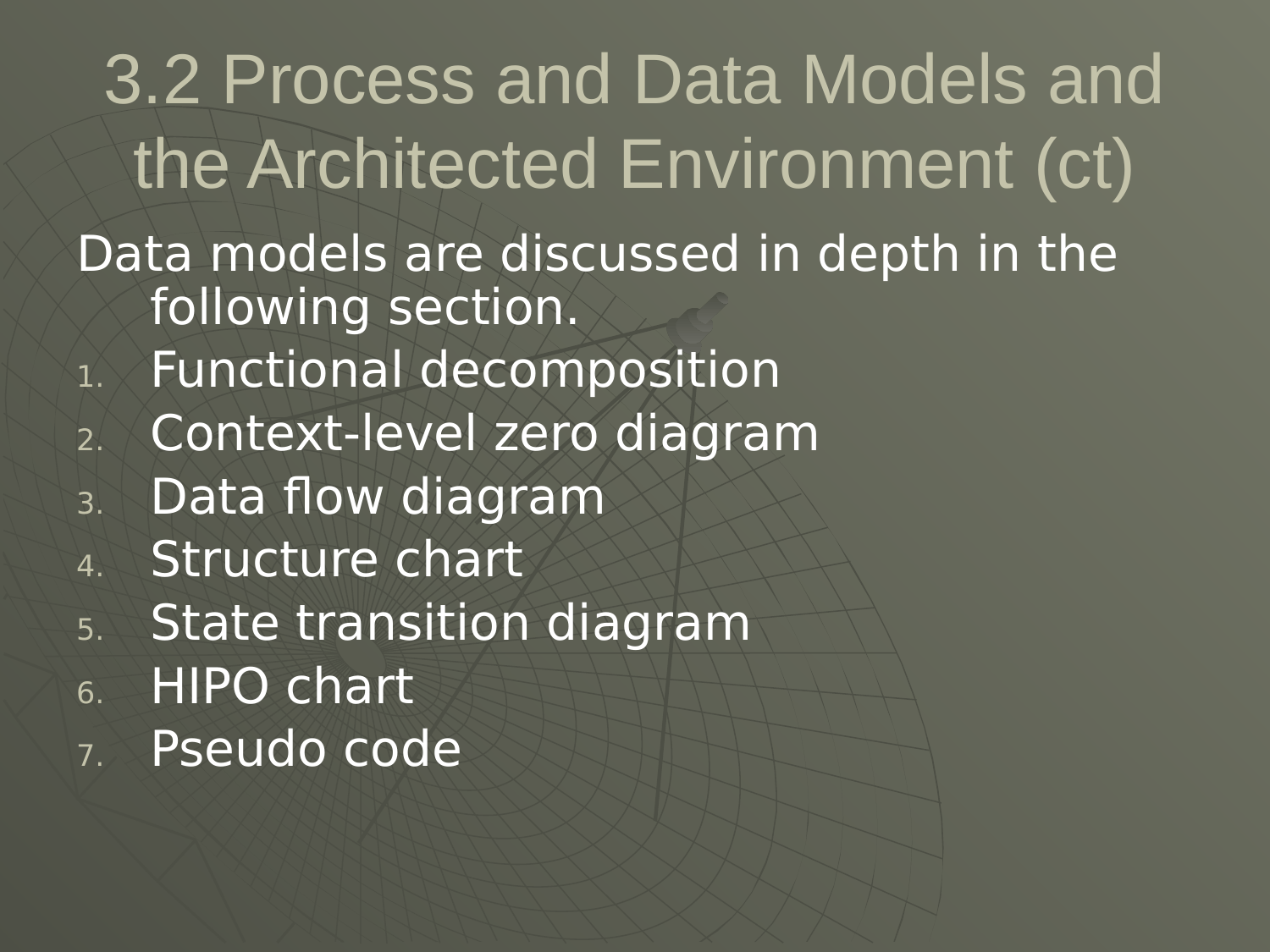

# 3.2 Process and Data Models and the Architected Environment (ct)
Data models are discussed in depth in the following section.
Functional decomposition
Context-level zero diagram
Data flow diagram
Structure chart
State transition diagram
HIPO chart
Pseudo code